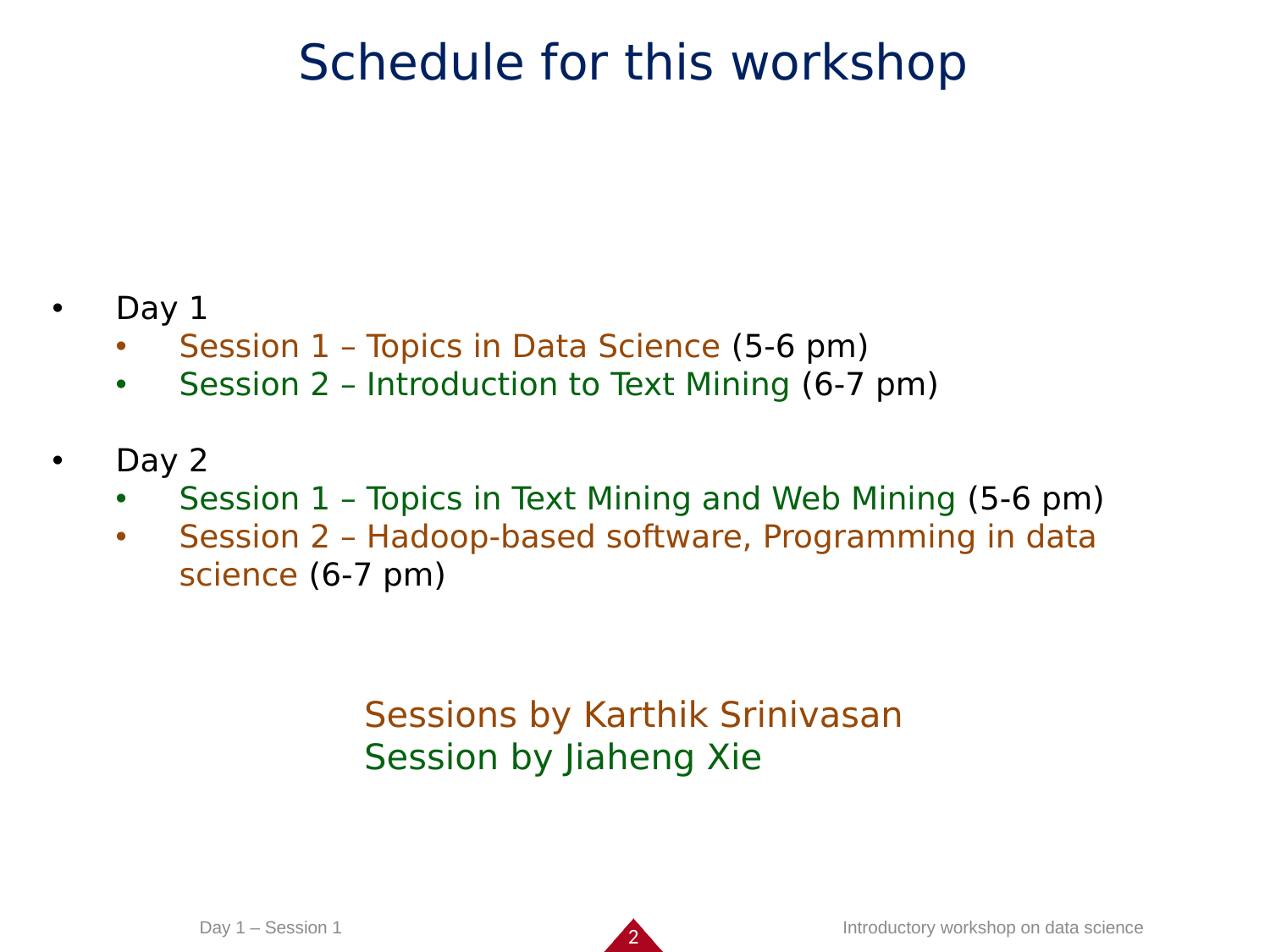

Schedule for this workshop
Day 1
Session 1 – Topics in Data Science (5-6 pm)
Session 2 – Introduction to Text Mining (6-7 pm)

Day 2
Session 1 – Topics in Text Mining and Web Mining (5-6 pm)
Session 2 – Hadoop-based software, Programming in data science (6-7 pm)

Sessions by Karthik Srinivasan
Session by Jiaheng Xie
2